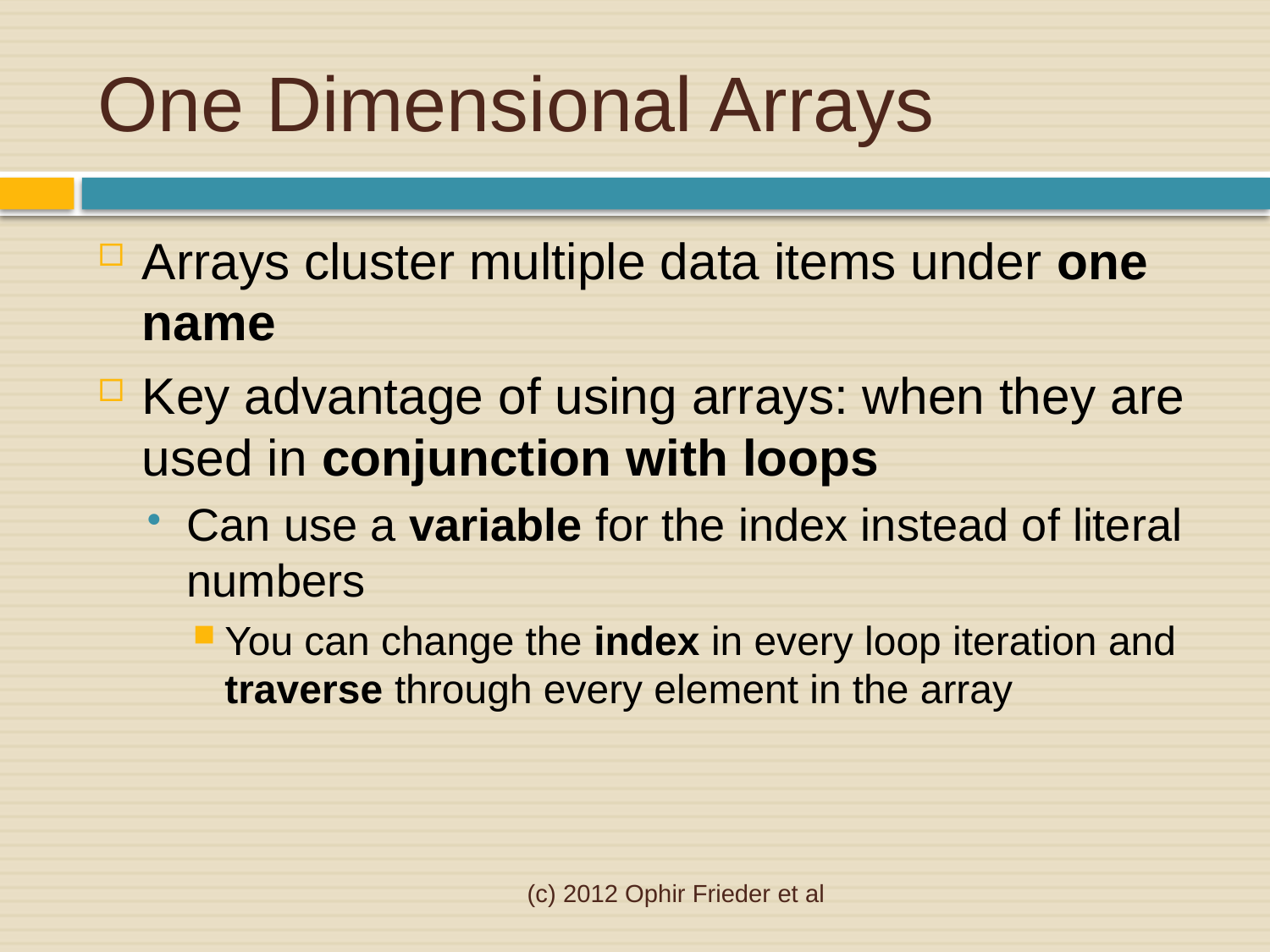

# One Dimensional Arrays
Arrays cluster multiple data items under one name
Key advantage of using arrays: when they are used in conjunction with loops
Can use a variable for the index instead of literal numbers
You can change the index in every loop iteration and traverse through every element in the array

(c) 2012 Ophir Frieder et al